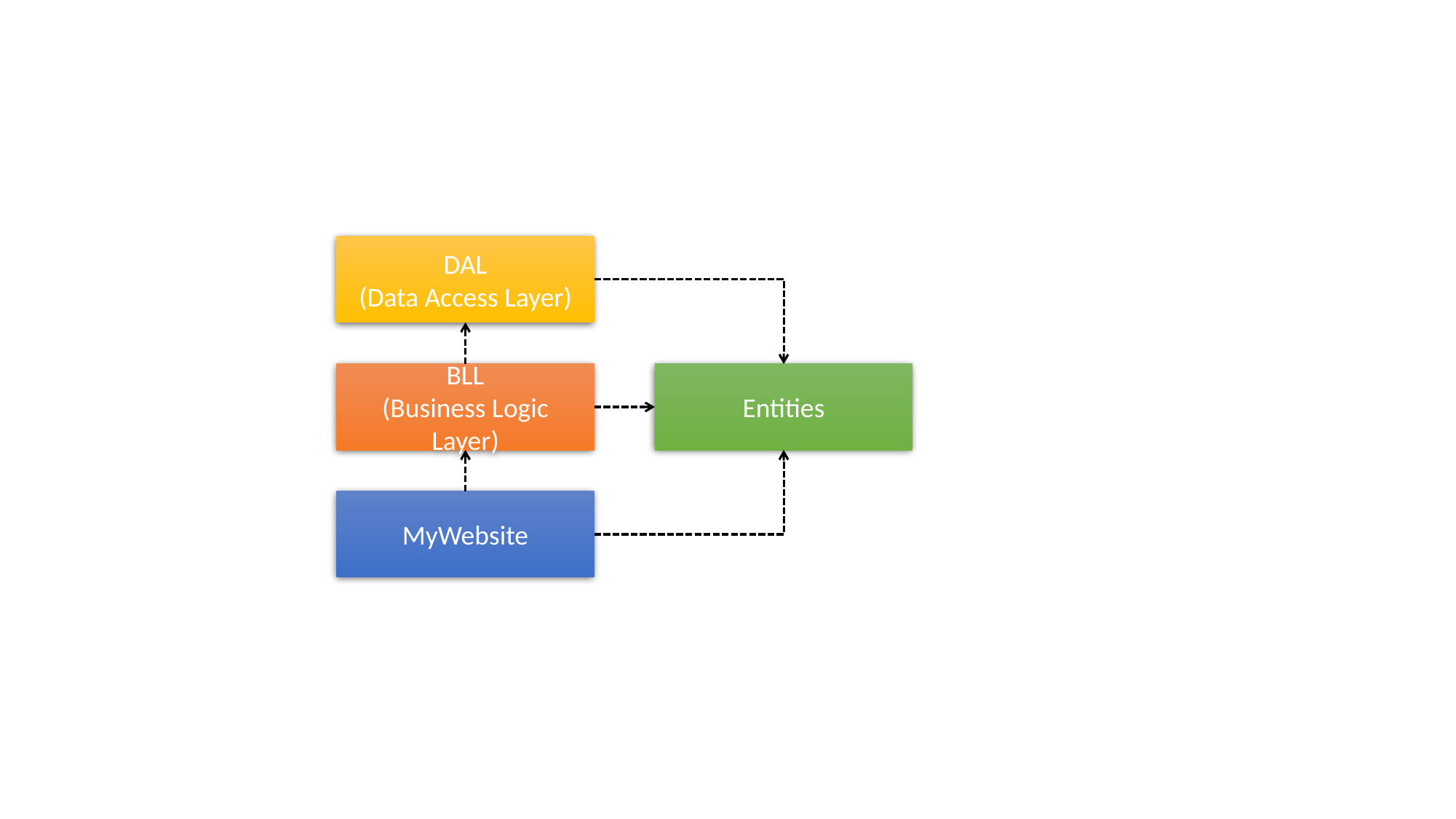

DAL
(Data Access Layer)
BLL
(Business Logic Layer)
Entities
MyWebsite